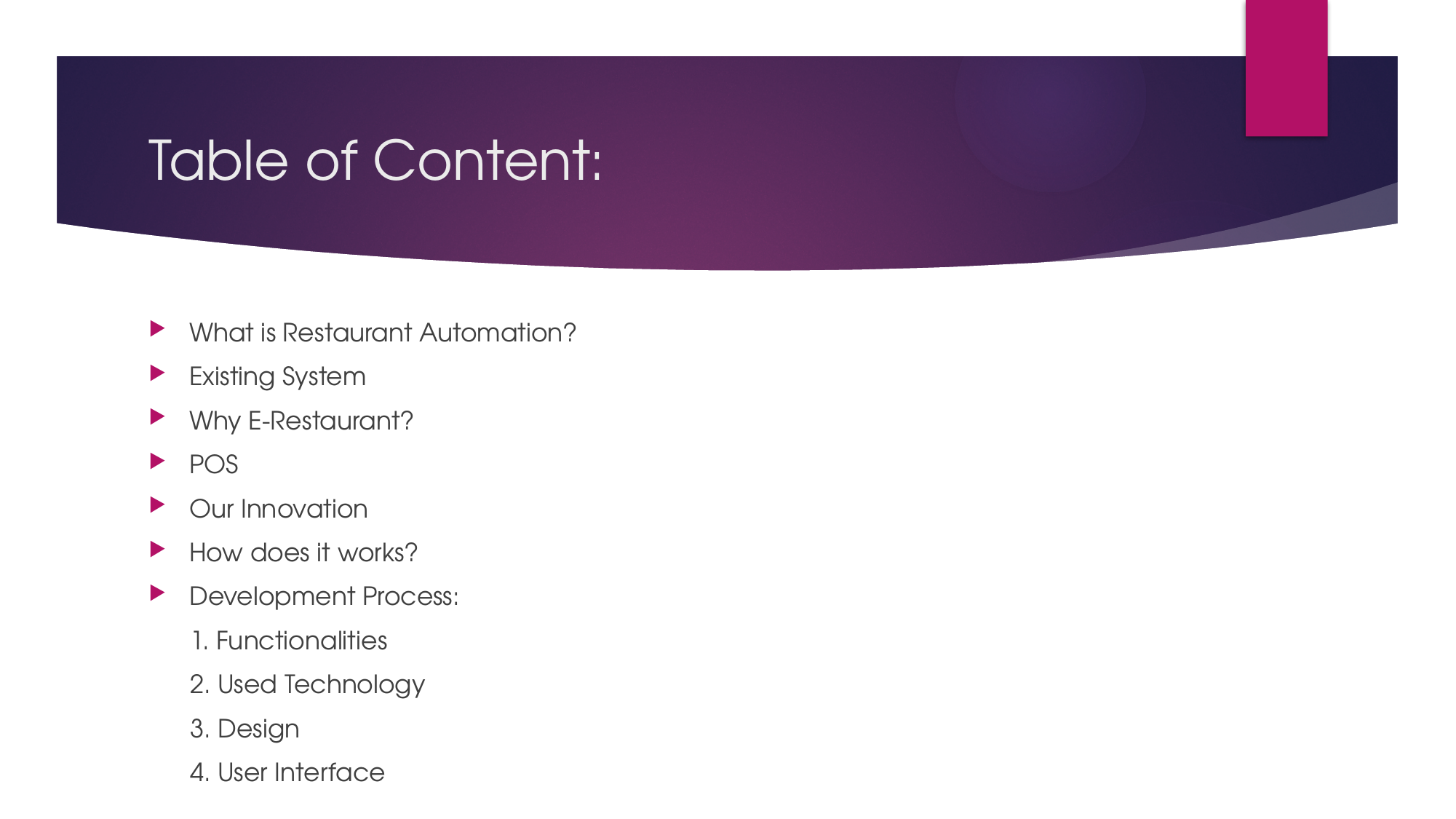

# Table of Content:
What is Restaurant Automation?
Existing System
Why E-Restaurant?
POS
Our Innovation
How does it works?
Development Process:
      1. Functionalities
      2. Used Technology
      3. Design
      4. User Interface